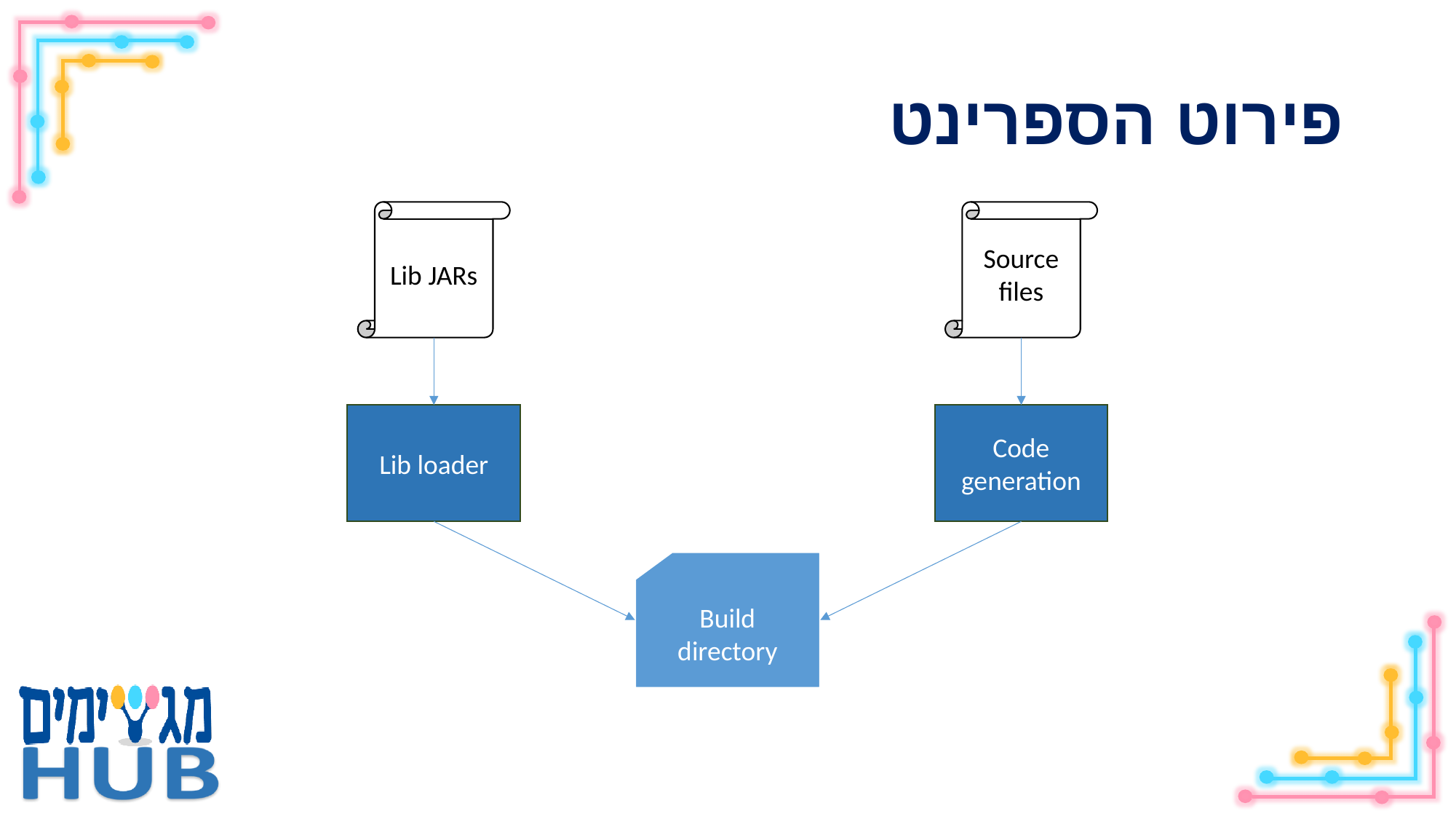

# פירוט הספרינט
Lib JARs
Source files
Lib loader
Code generation
Build
directory